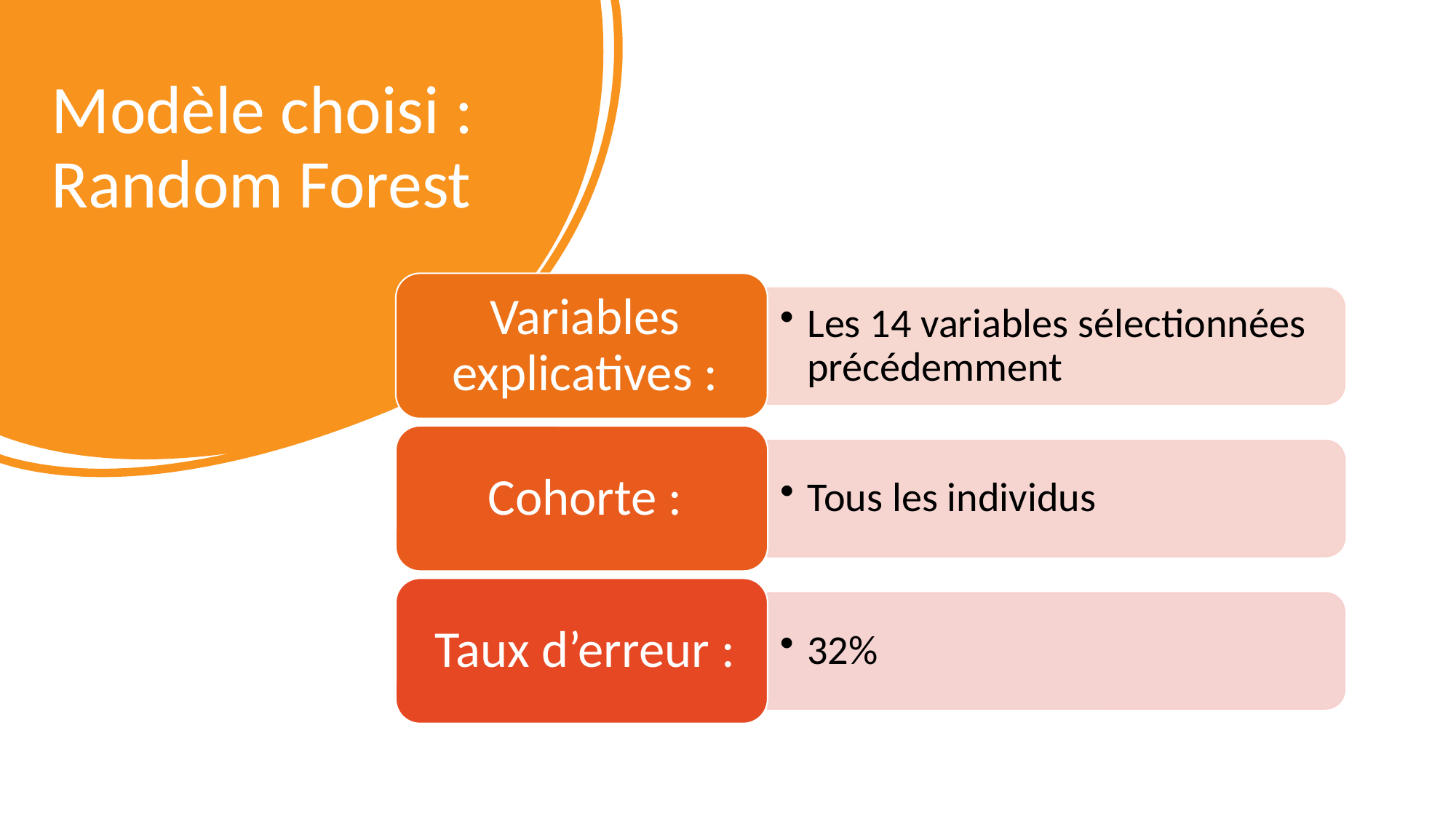

# Modèle choisi : Random Forest
Les 14 variables sélectionnées précédemment
Variables explicatives :
Tous les individus
Cohorte :
32%
Taux d’erreur :